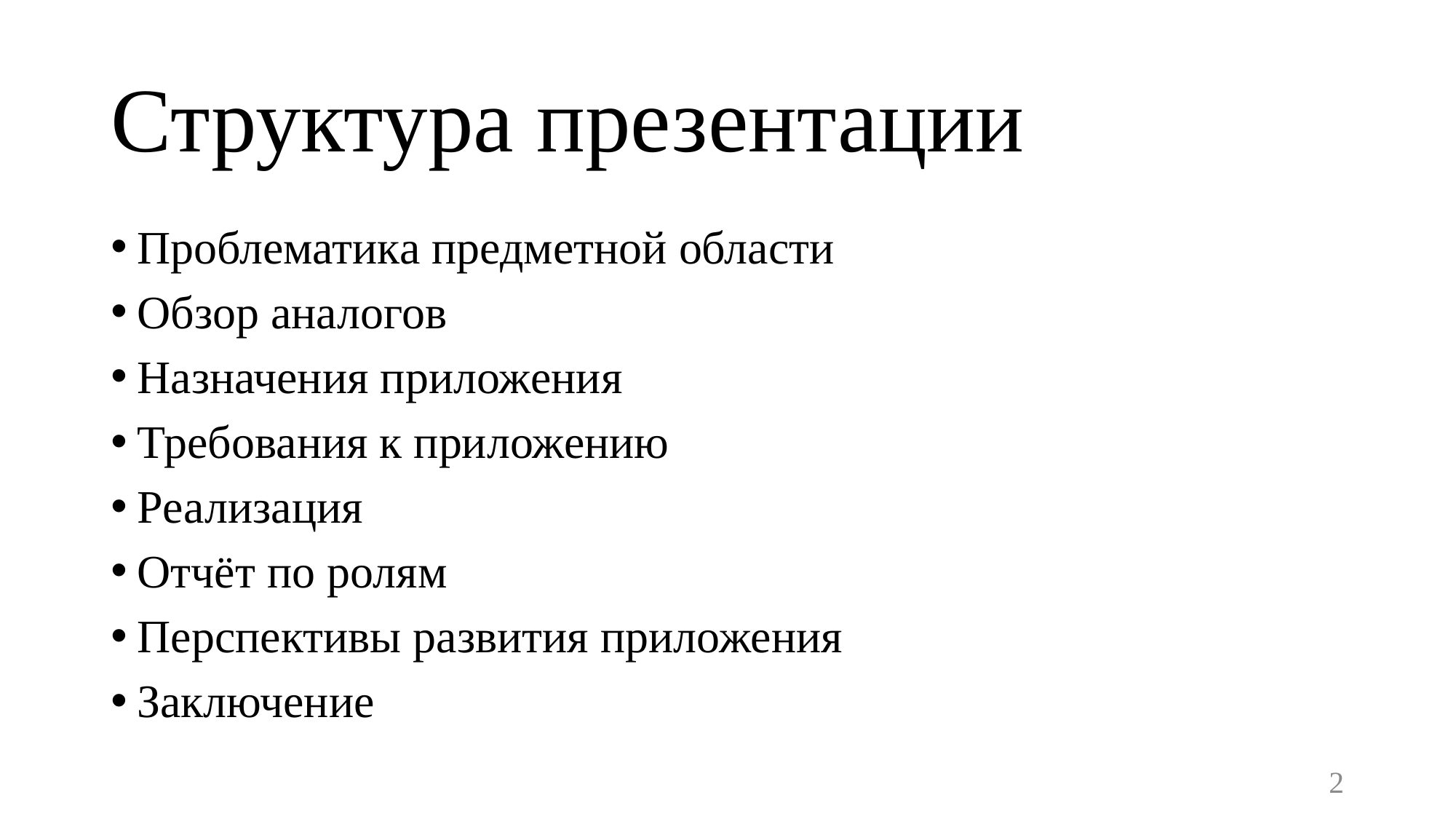

# Структура презентации
Проблематика предметной области
Обзор аналогов
Назначения приложения
Требования к приложению
Реализация
Отчёт по ролям
Перспективы развития приложения
Заключение
2